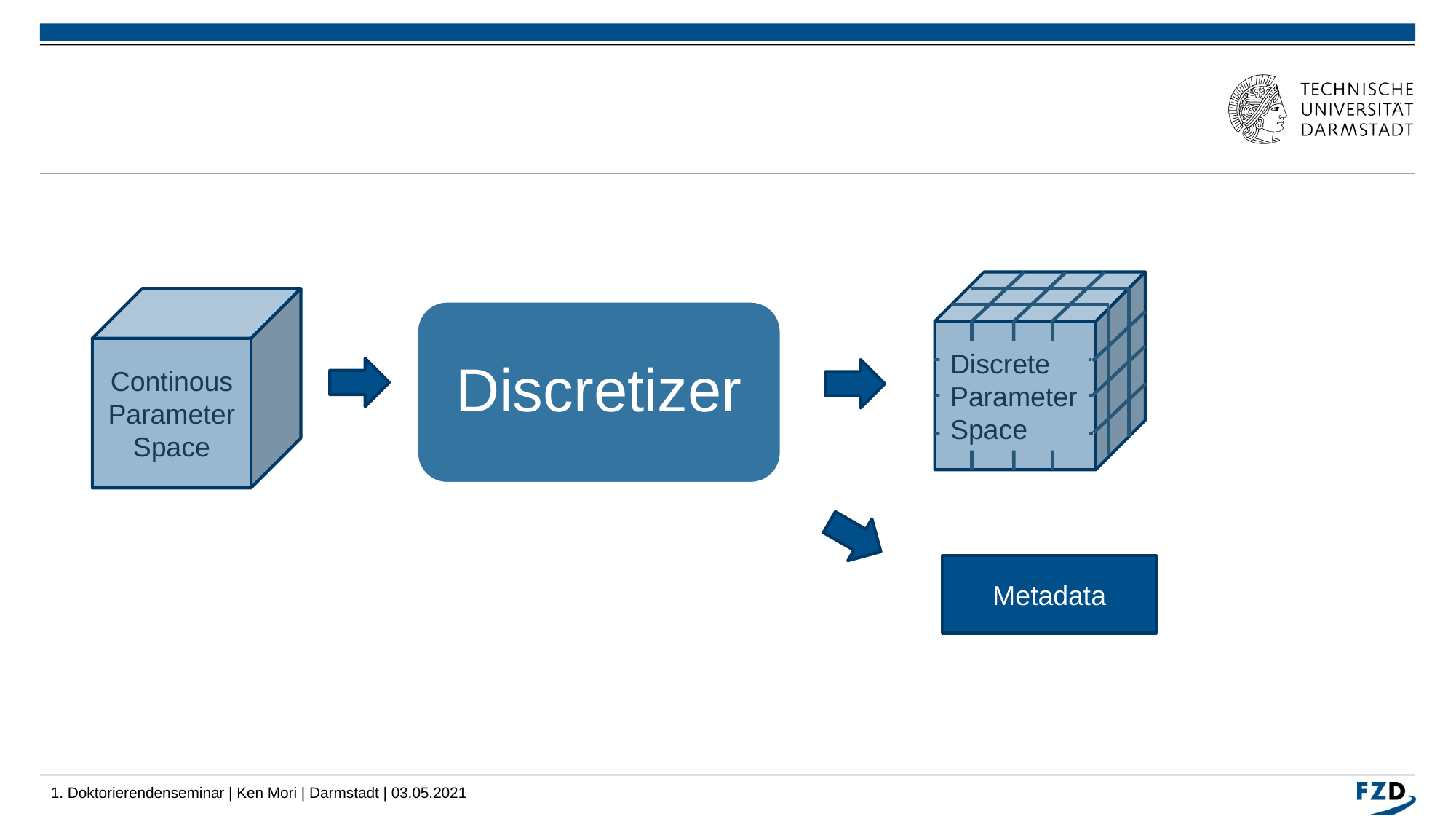

#

Continous
Parameter Space

Discretizer
Discrete Parameter Space

Metadata